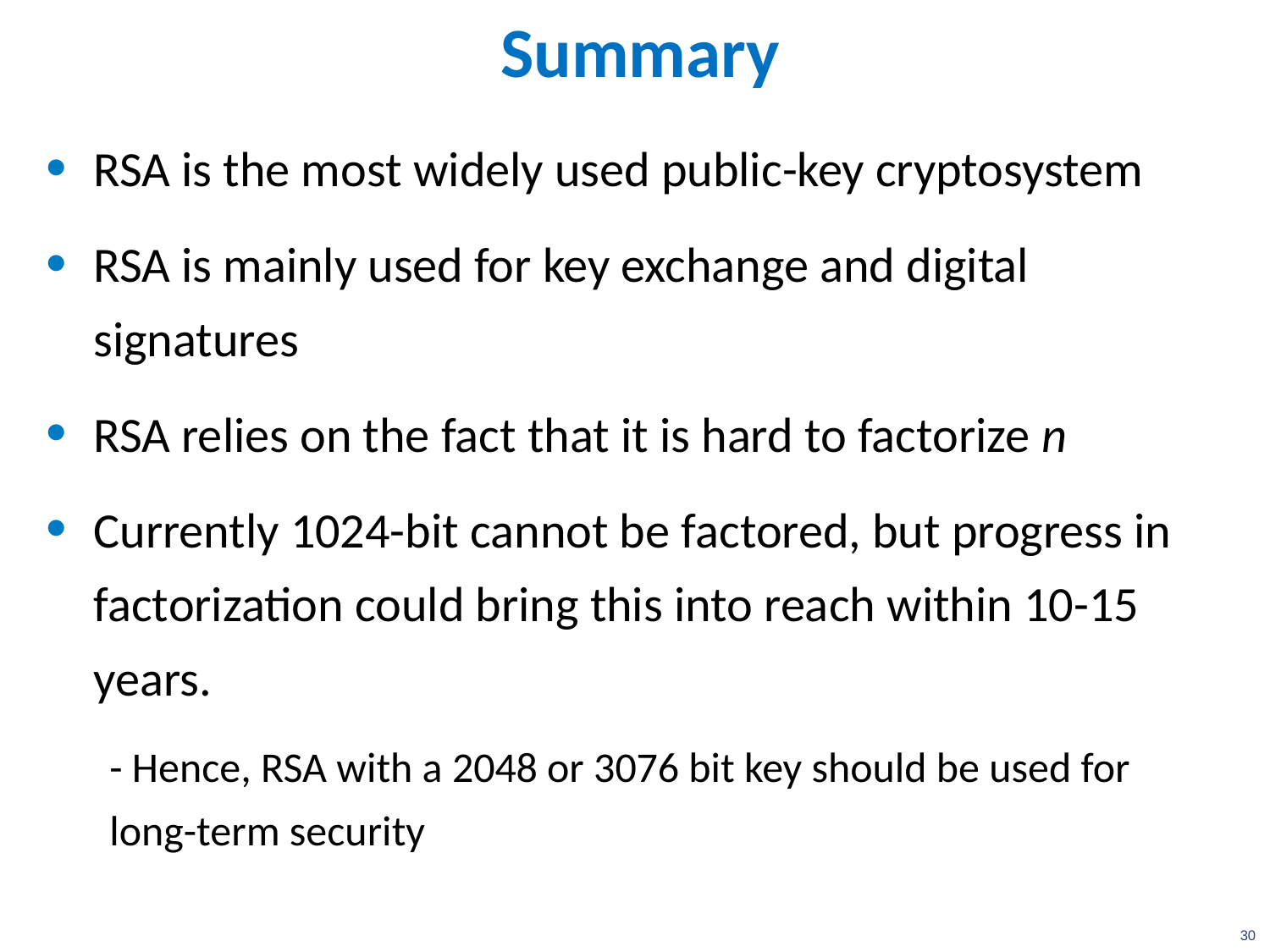

# Summary
RSA is the most widely used public-key cryptosystem
RSA is mainly used for key exchange and digital signatures
RSA relies on the fact that it is hard to factorize n
Currently 1024-bit cannot be factored, but progress in factorization could bring this into reach within 10-15 years.
- Hence, RSA with a 2048 or 3076 bit key should be used for long-term security

30